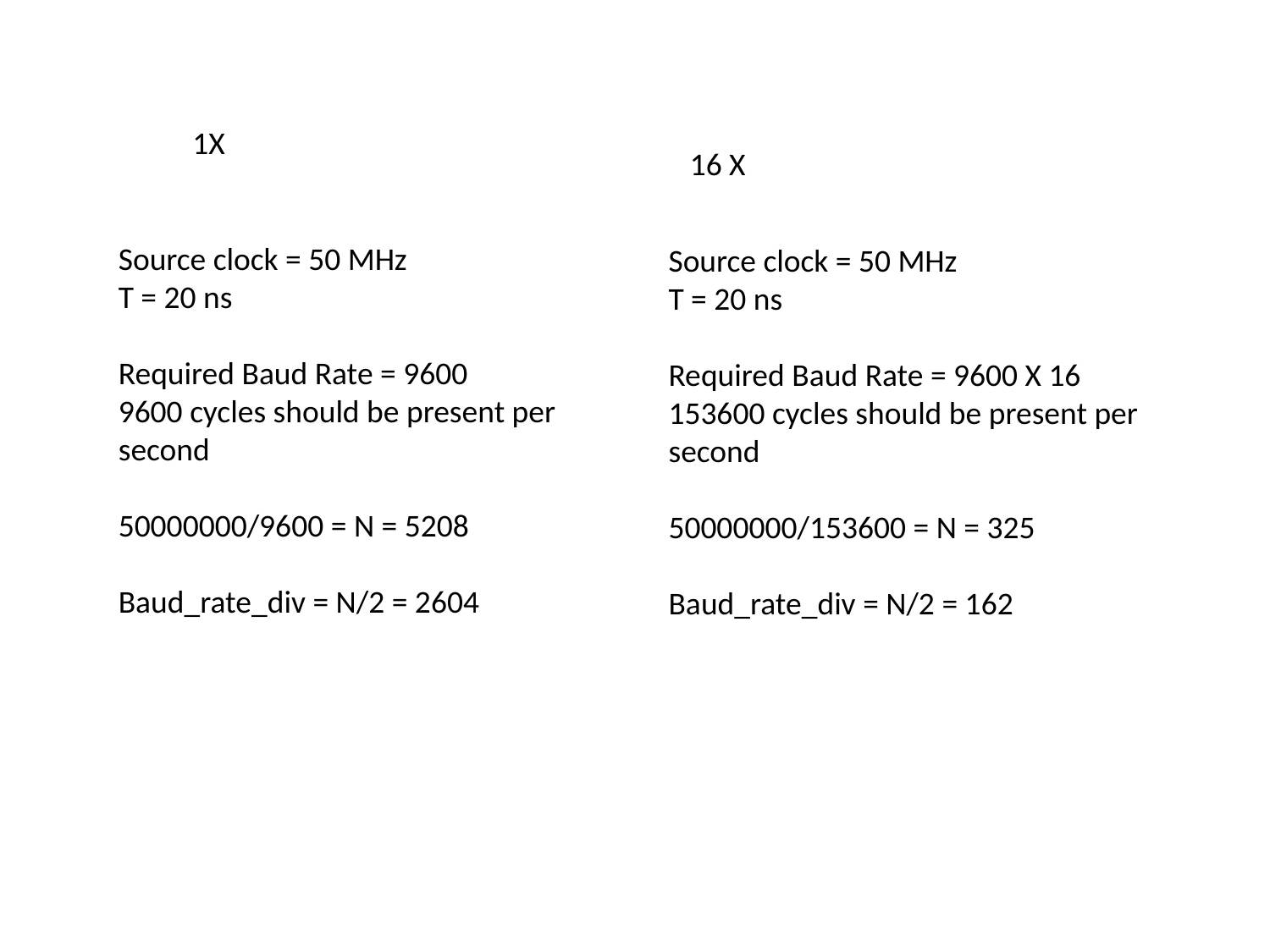

1X
16 X
Source clock = 50 MHz
T = 20 ns

Required Baud Rate = 9600
9600 cycles should be present per second

50000000/9600 = N = 5208

Baud_rate_div = N/2 = 2604

Source clock = 50 MHz
T = 20 ns

Required Baud Rate = 9600 X 16
153600 cycles should be present per second

50000000/153600 = N = 325

Baud_rate_div = N/2 = 162